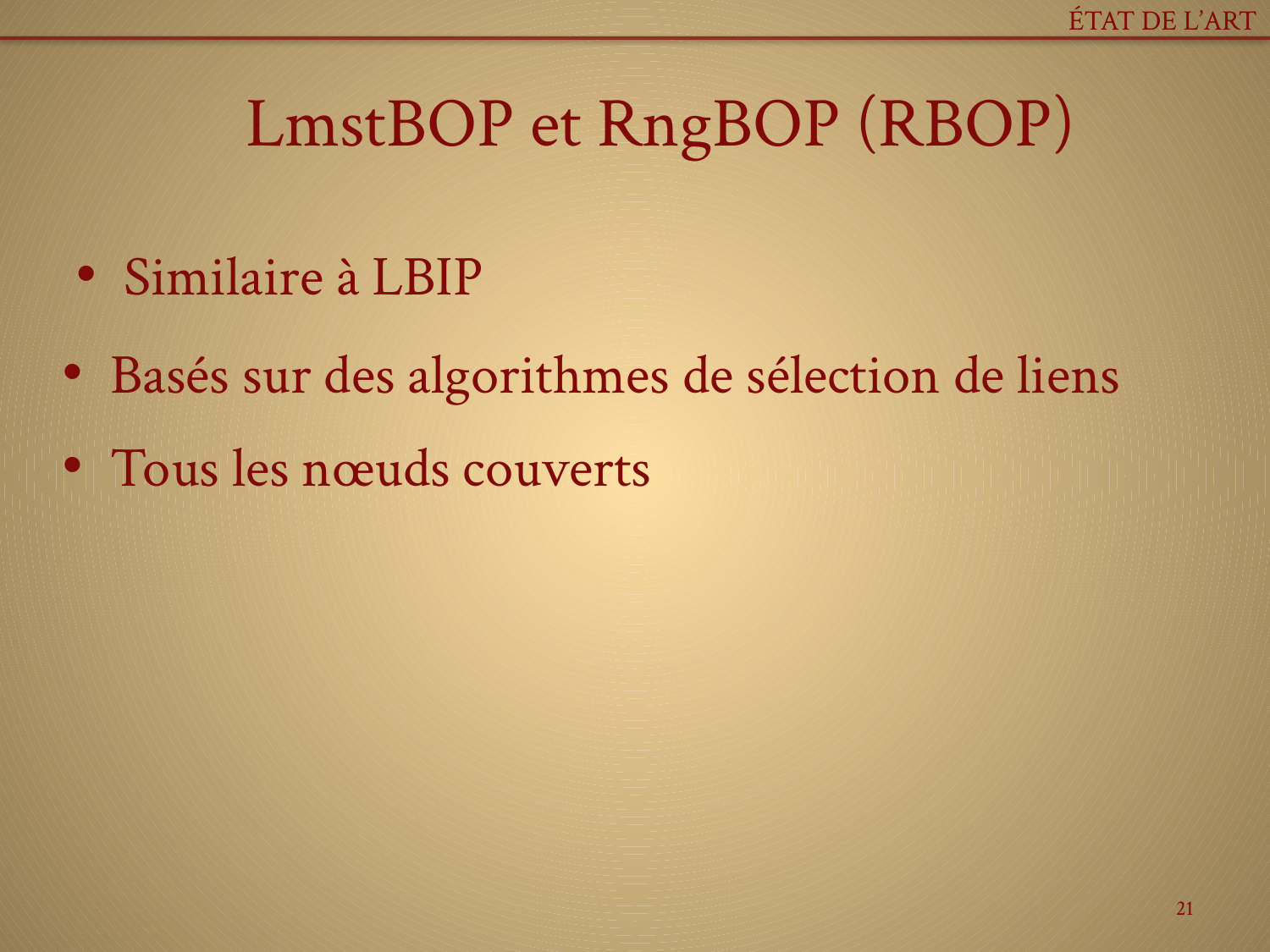

état de l’art
# LmstBOP et RngBOP (RBOP)
Similaire à LBIP
Basés sur des algorithmes de sélection de liens
Tous les nœuds couverts
21